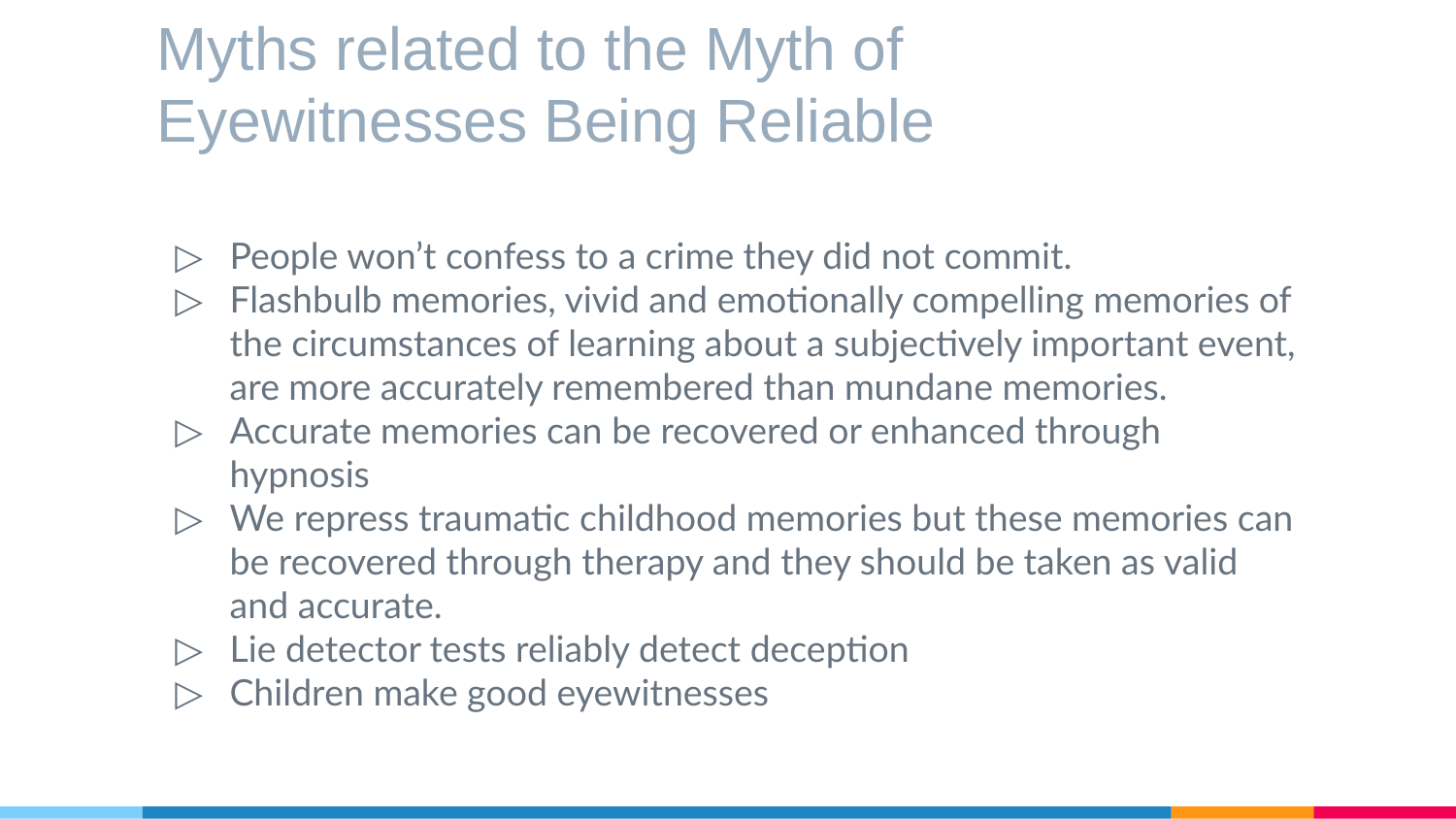

# Myths related to the Myth of Eyewitnesses Being Reliable
People won’t confess to a crime they did not commit.
Flashbulb memories, vivid and emotionally compelling memories of the circumstances of learning about a subjectively important event, are more accurately remembered than mundane memories.
Accurate memories can be recovered or enhanced through hypnosis
We repress traumatic childhood memories but these memories can be recovered through therapy and they should be taken as valid and accurate.
Lie detector tests reliably detect deception
Children make good eyewitnesses